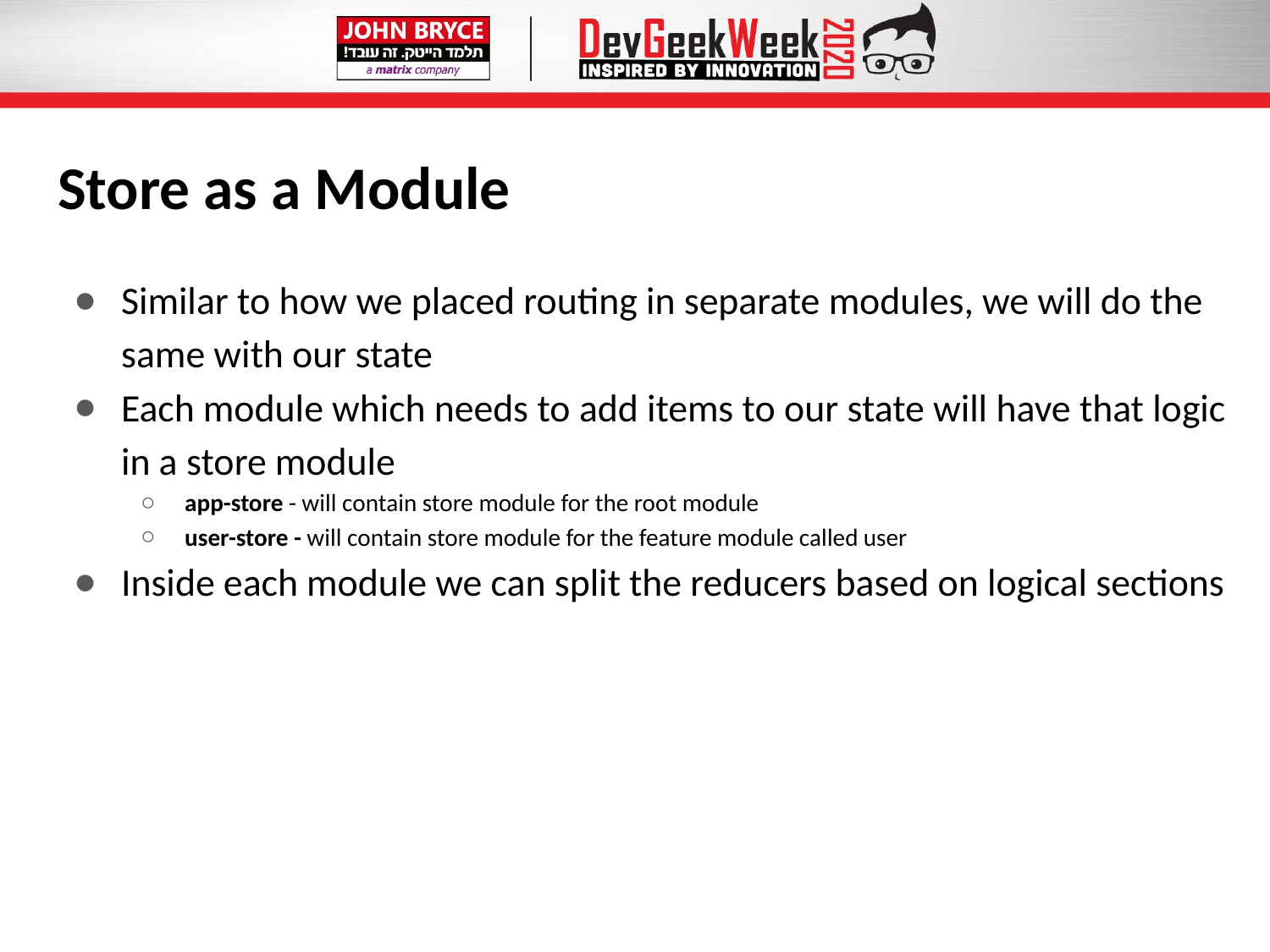

# Store as a Module
Similar to how we placed routing in separate modules, we will do the same with our state
Each module which needs to add items to our state will have that logic in a store module
app-store - will contain store module for the root module
user-store - will contain store module for the feature module called user
Inside each module we can split the reducers based on logical sections